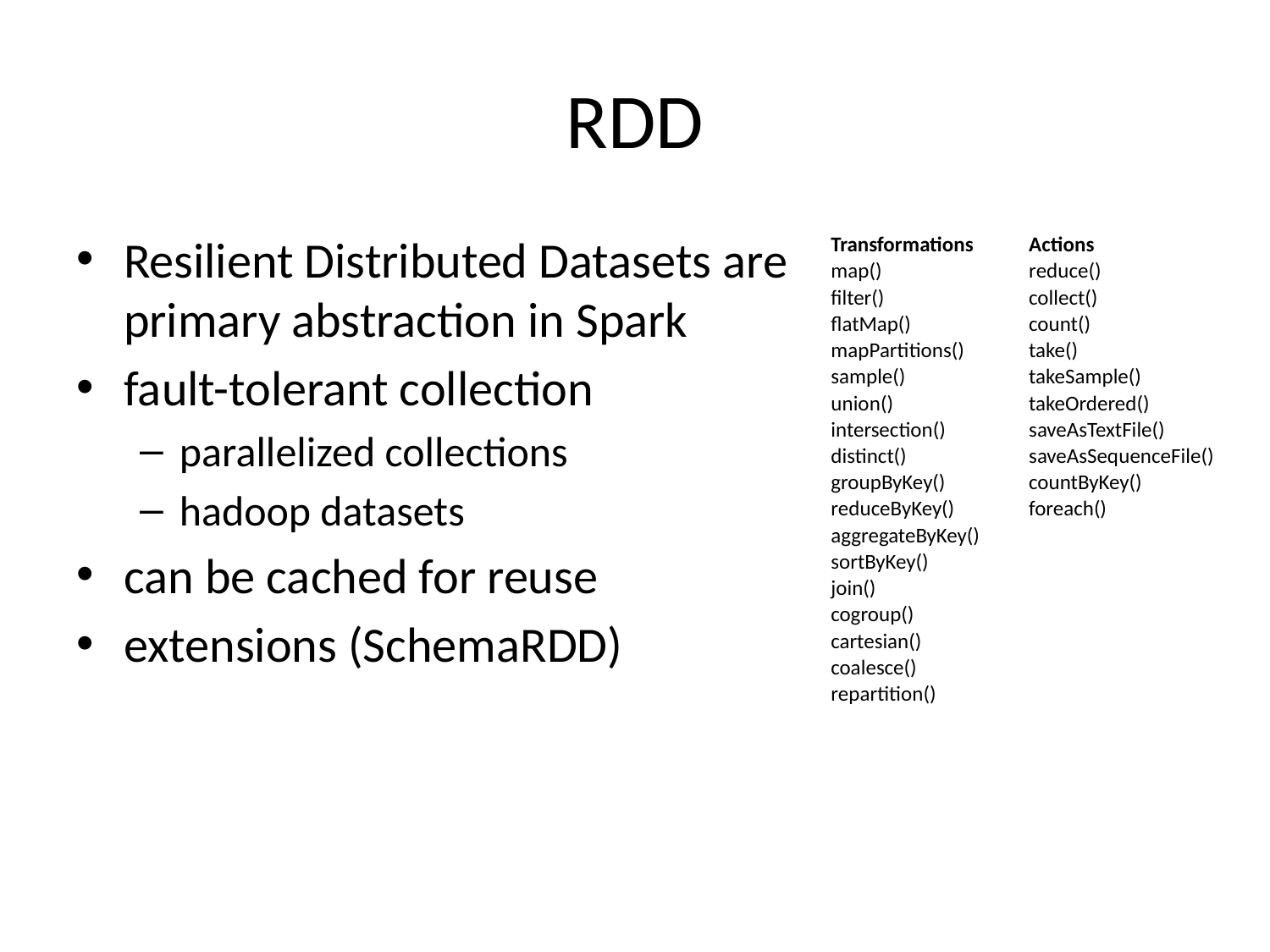

# RDD
Resilient Distributed Datasets are primary abstraction in Spark
fault-tolerant collection
parallelized collections
hadoop datasets
can be cached for reuse
extensions (SchemaRDD)

| Transformations | Actions |
| --- | --- |
| map() | reduce() |
| filter() | collect() |
| flatMap() | count() |
| mapPartitions() | take() |
| sample() | takeSample() |
| union() | takeOrdered() |
| intersection() | saveAsTextFile() |
| distinct() | saveAsSequenceFile() |
| groupByKey() | countByKey() |
| reduceByKey() | foreach() |
| aggregateByKey() |  |
| sortByKey() |  |
| join() |  |
| cogroup() |  |
| cartesian() |  |
| coalesce() |  |
| repartition() |  |